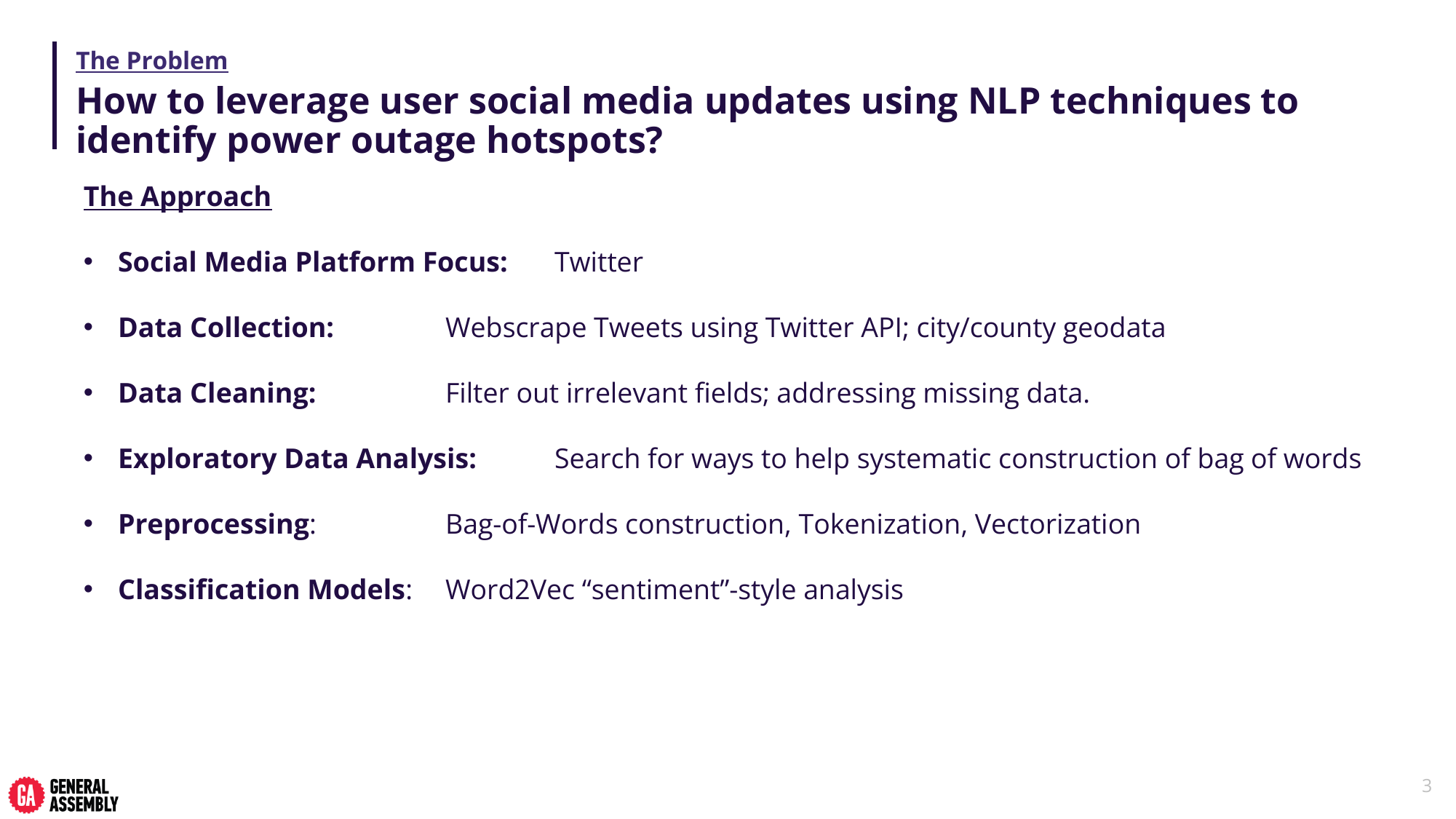

# The Problem
How to leverage user social media updates using NLP techniques to identify power outage hotspots?
The Approach

Social Media Platform Focus:	Twitter

Data Collection:		Webscrape Tweets using Twitter API; city/county geodata

Data Cleaning:		Filter out irrelevant fields; addressing missing data.

Exploratory Data Analysis:	Search for ways to help systematic construction of bag of words

Preprocessing:		Bag-of-Words construction, Tokenization, Vectorization

Classification Models: 	Word2Vec “sentiment”-style analysis
3